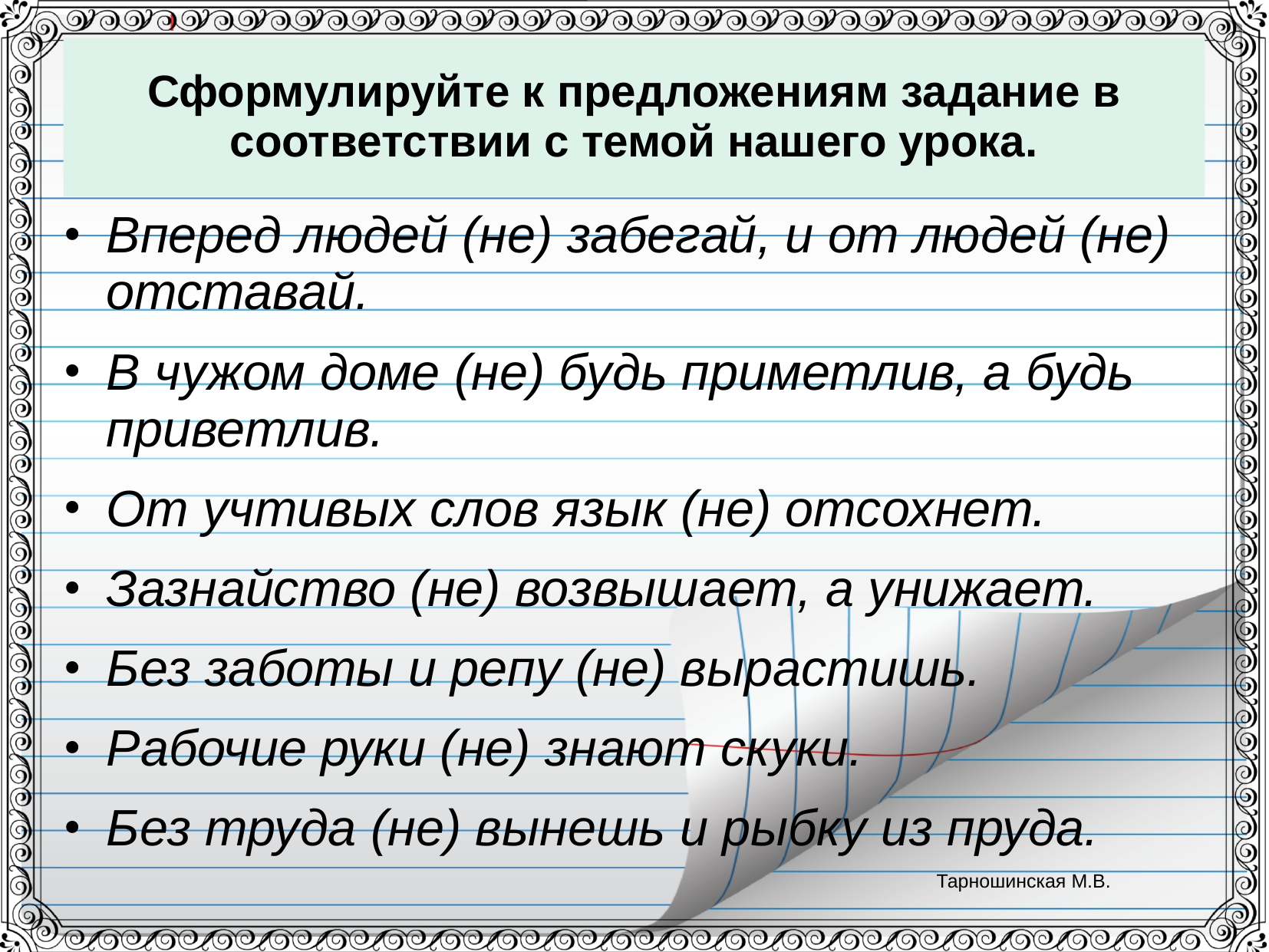

# Сформулируйте к предложениям задание в соответствии с темой нашего урока.
Вперед людей (не) забегай, и от людей (не) отставай.
В чужом доме (не) будь приметлив, а будь приветлив.
От учтивых слов язык (не) отсохнет.
Зазнайство (не) возвышает, а унижает.
Без заботы и репу (не) вырастишь.
Рабочие руки (не) знают скуки.
Без труда (не) вынешь и рыбку из пруда.

Тарношинская М.В.